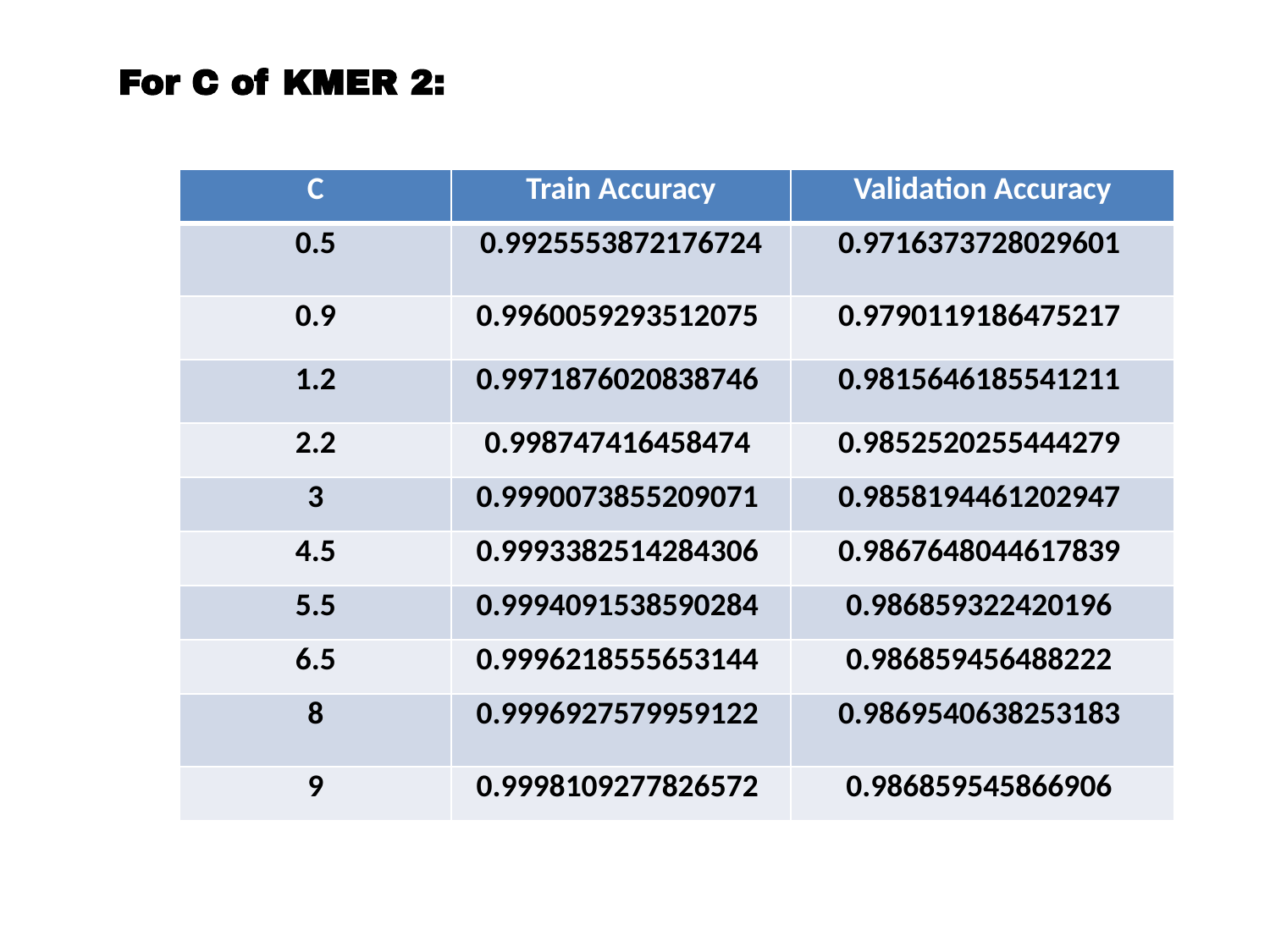

For C of KMER 2:
| C | Train Accuracy | Validation Accuracy |
| --- | --- | --- |
| 0.5 | 0.9925553872176724 | 0.9716373728029601 |
| 0.9 | 0.9960059293512075 | 0.9790119186475217 |
| 1.2 | 0.9971876020838746 | 0.9815646185541211 |
| 2.2 | 0.998747416458474 | 0.9852520255444279 |
| 3 | 0.9990073855209071 | 0.9858194461202947 |
| 4.5 | 0.9993382514284306 | 0.9867648044617839 |
| 5.5 | 0.9994091538590284 | 0.986859322420196 |
| 6.5 | 0.9996218555653144 | 0.986859456488222 |
| 8 | 0.9996927579959122 | 0.9869540638253183 |
| 9 | 0.9998109277826572 | 0.986859545866906 |